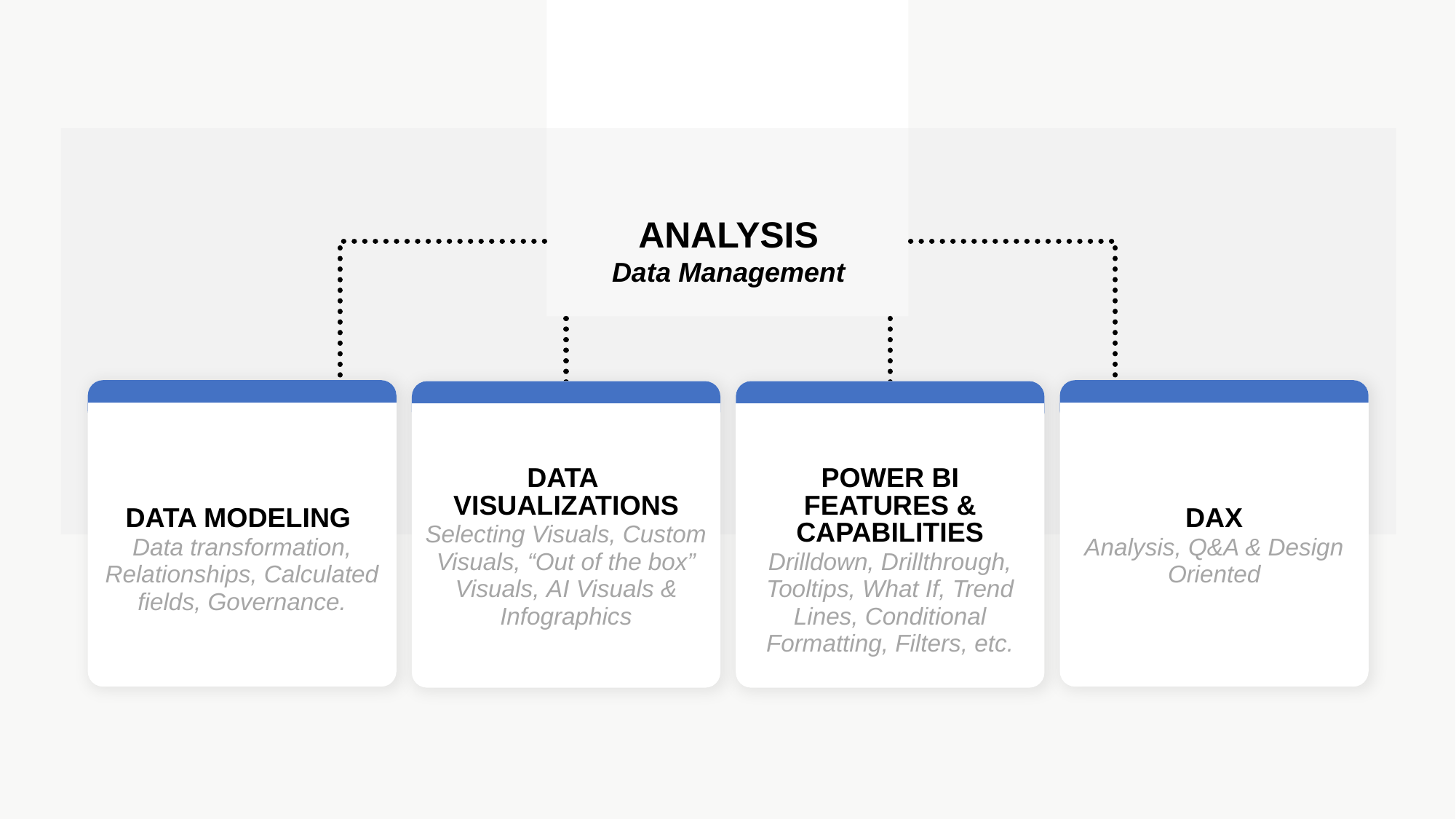

ANALYSIS
Data Management

DAX
Analysis, Q&A & Design Oriented

DATA MODELING
Data transformation, Relationships, Calculated fields, Governance.

DATA  VISUALIZATIONS
Selecting Visuals, Custom Visuals, “Out of the box” Visuals, AI Visuals & Infographics

POWER BI FEATURES & CAPABILITIES
Drilldown, Drillthrough, Tooltips, What If, Trend Lines, Conditional Formatting, Filters, etc.